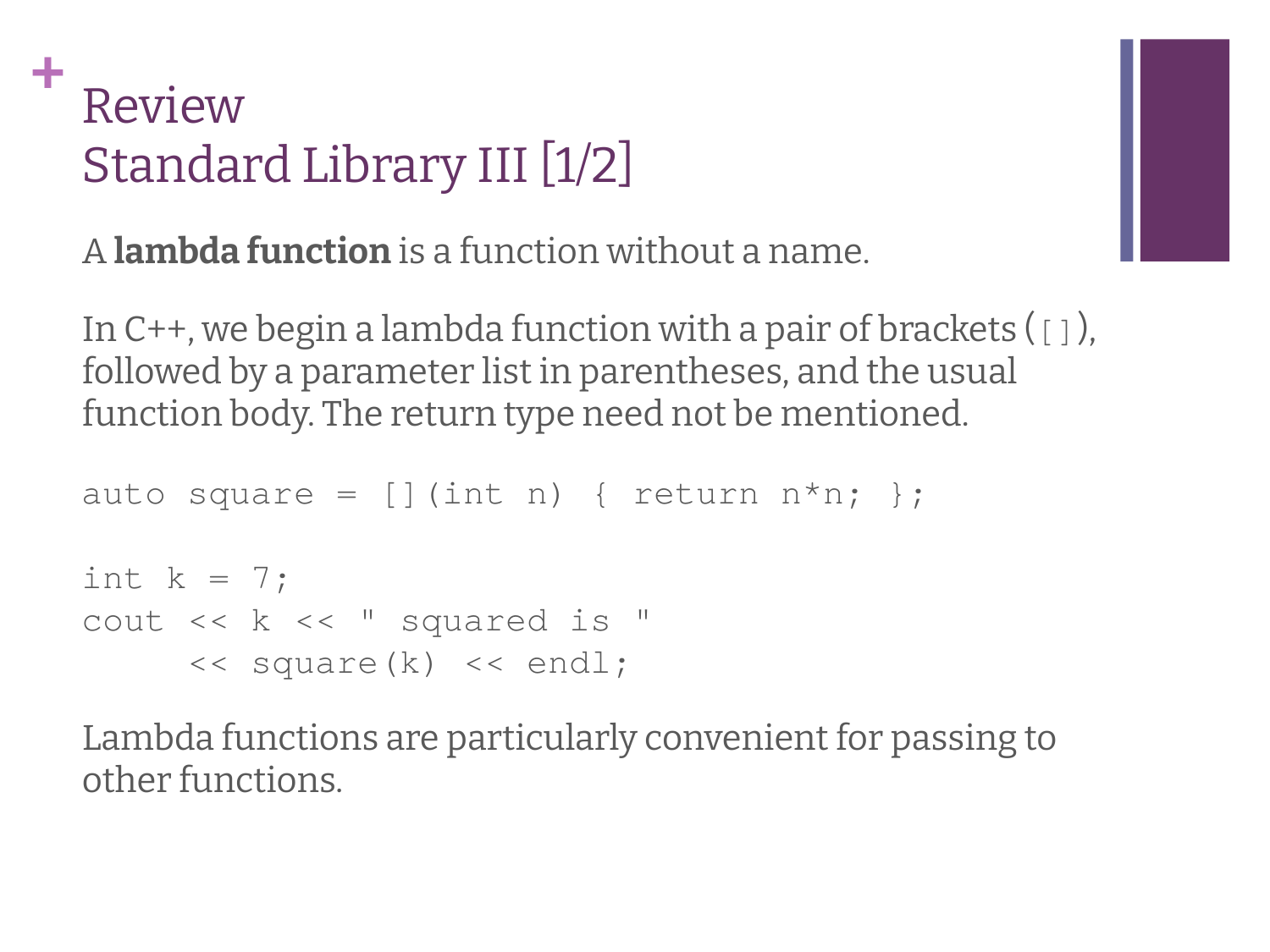

# Review Standard Library III [1/2]
A lambda function is a function without a name.
In C++, we begin a lambda function with a pair of brackets ([]), followed by a parameter list in parentheses, and the usual function body. The return type need not be mentioned.
auto square = [](int n) { return n*n; };
int k = 7;
cout << k << " squared is "
     << square(k) << endl;
Lambda functions are particularly convenient for passing to other functions.